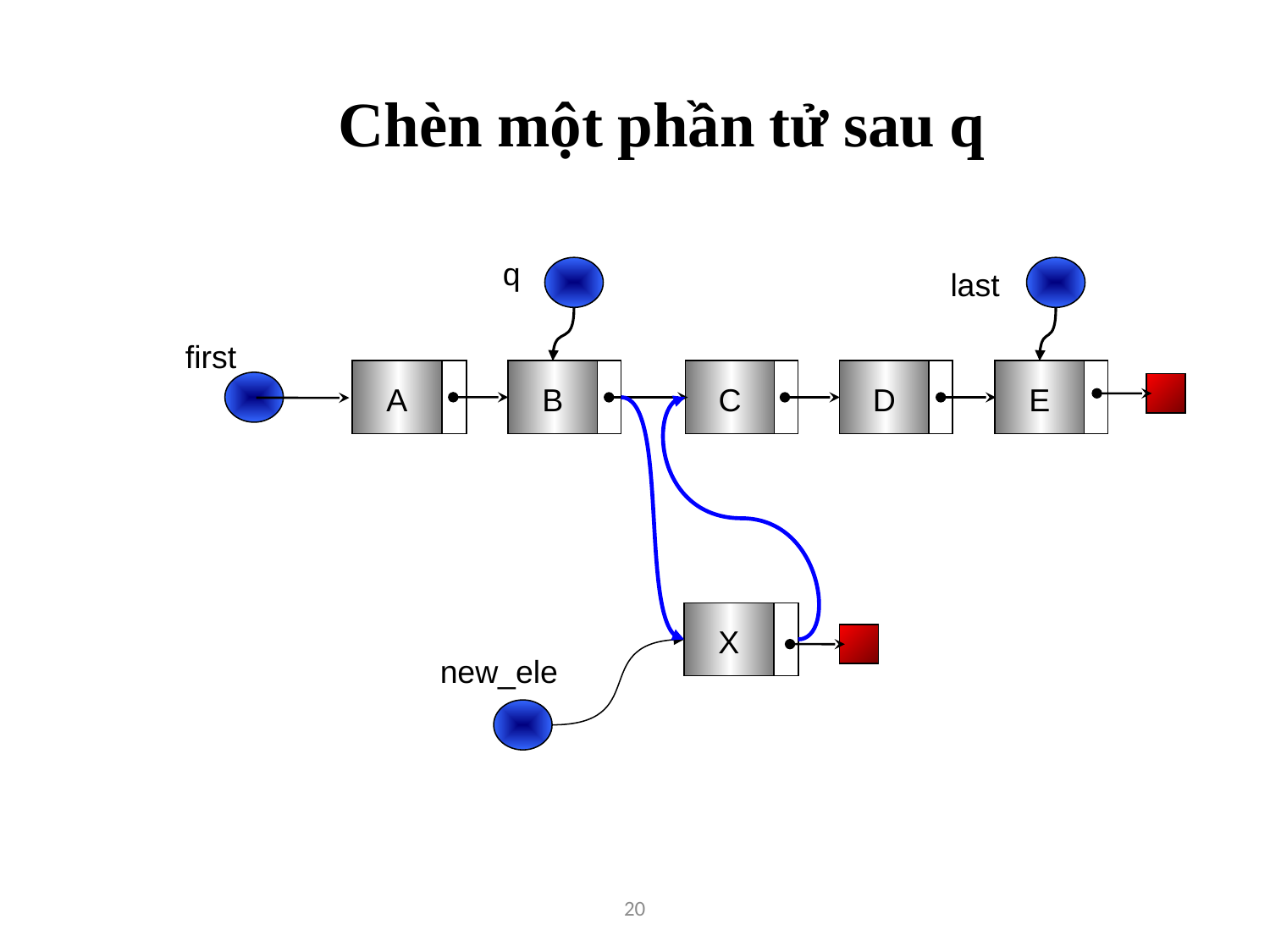

# Chèn một phần tử sau q
q

last

first
A

B

C

D

E

X

new_ele

20